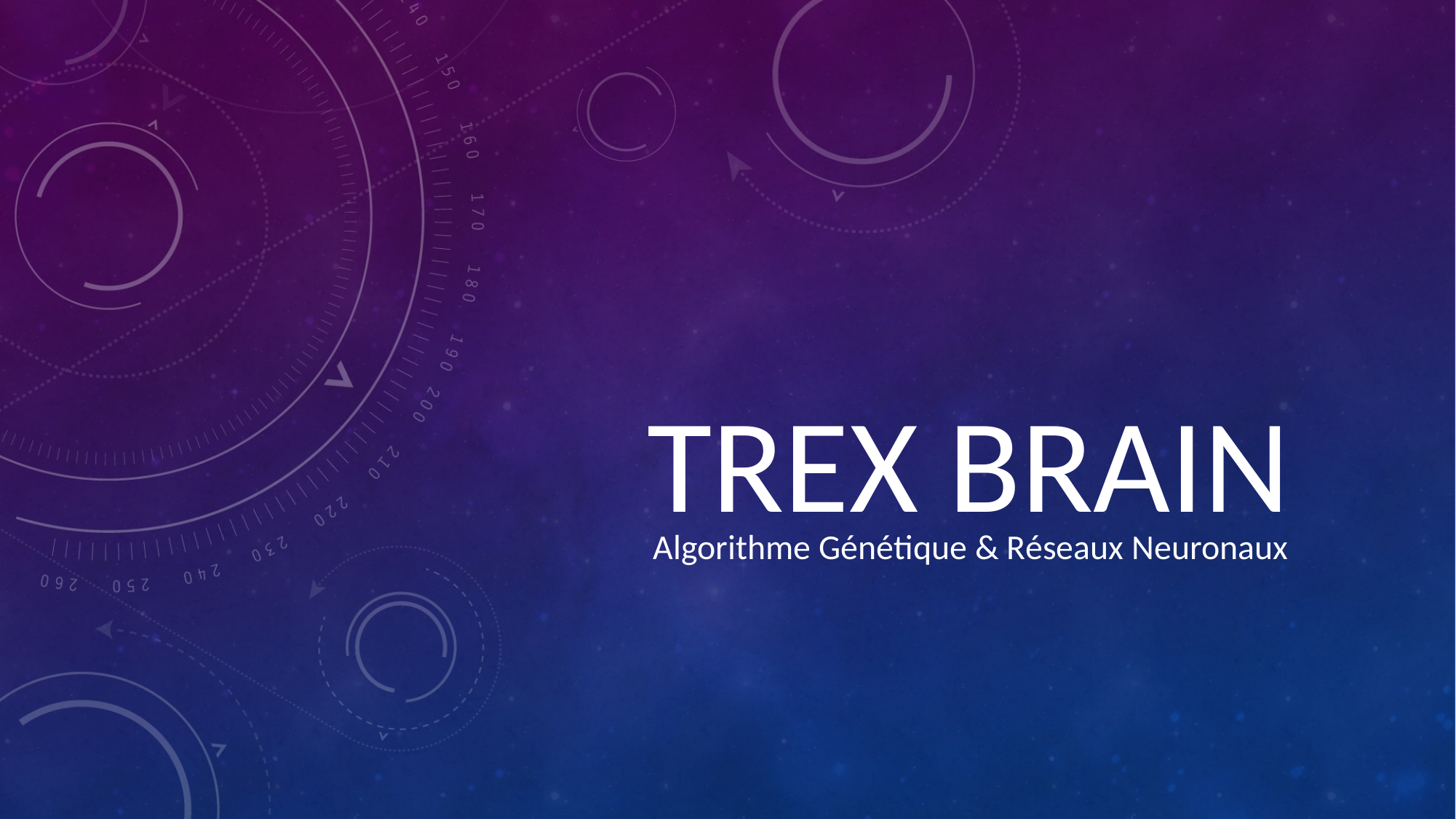

PLAN
CONTEXTE
PROBLÉMATIQUE
PERCEPTION
RÉSEAU NEURONAL
ALGORITHME GÉNÉTIQUE
TREX BRAIN
DÉMONSTRATION
Algorithme Génétique & Réseaux Neuronaux